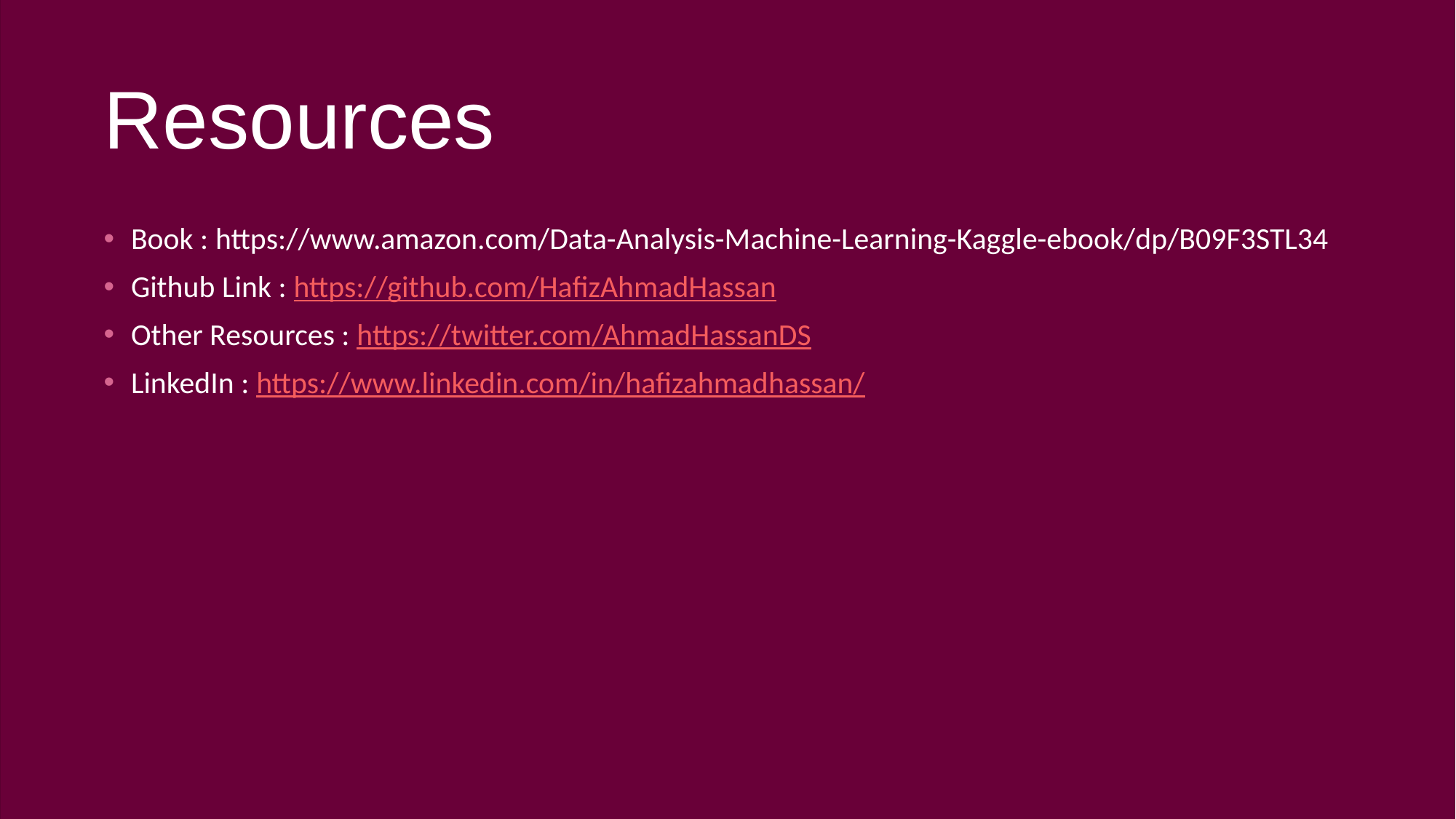

# Resources
Book : https://www.amazon.com/Data-Analysis-Machine-Learning-Kaggle-ebook/dp/B09F3STL34
Github Link : https://github.com/HafizAhmadHassan
Other Resources : https://twitter.com/AhmadHassanDS
LinkedIn : https://www.linkedin.com/in/hafizahmadhassan/